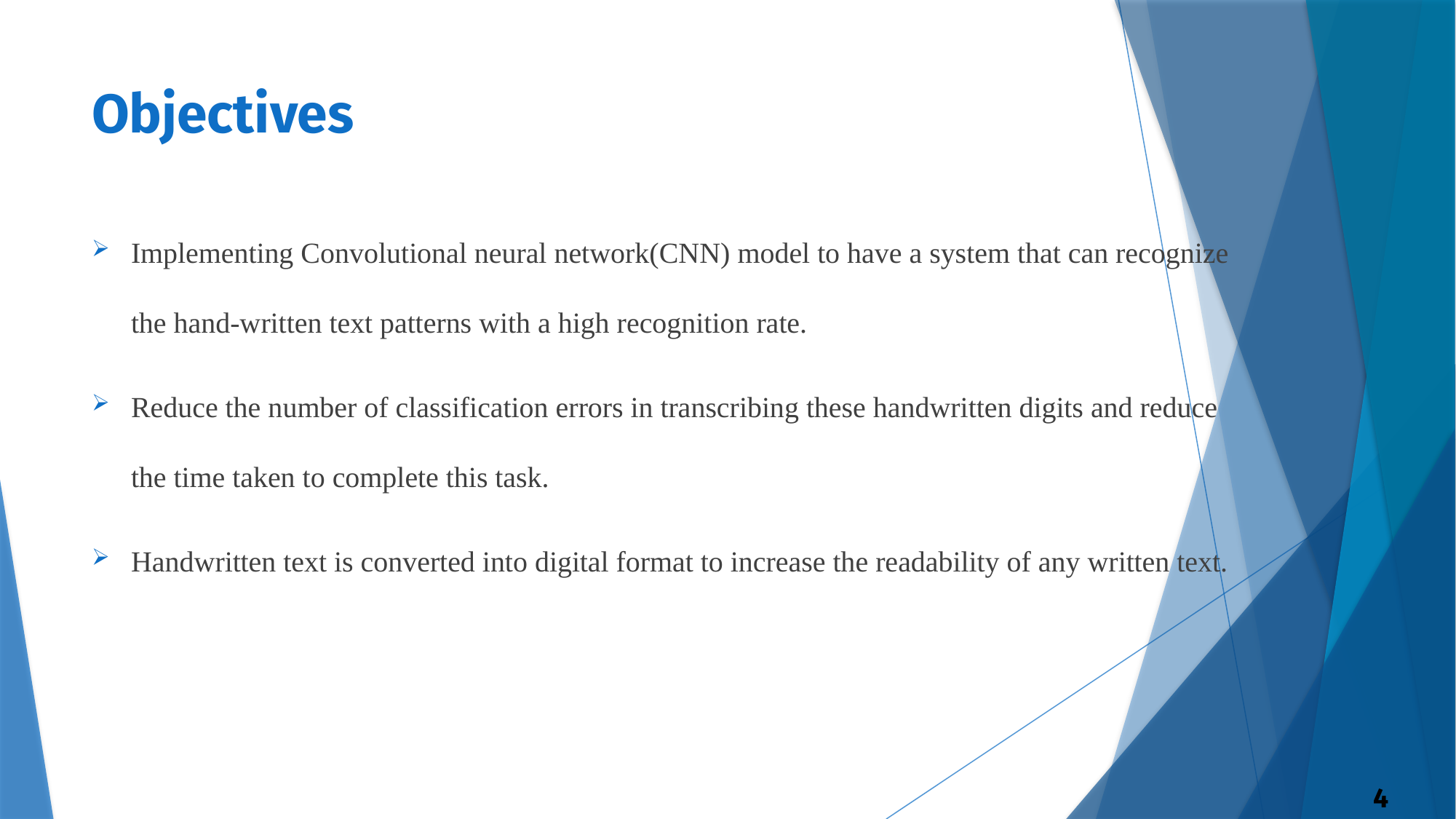

# Objectives
Implementing Convolutional neural network(CNN) model to have a system that can recognize the hand-written text patterns with a high recognition rate.
Reduce the number of classification errors in transcribing these handwritten digits and reduce the time taken to complete this task.
Handwritten text is converted into digital format to increase the readability of any written text.

4